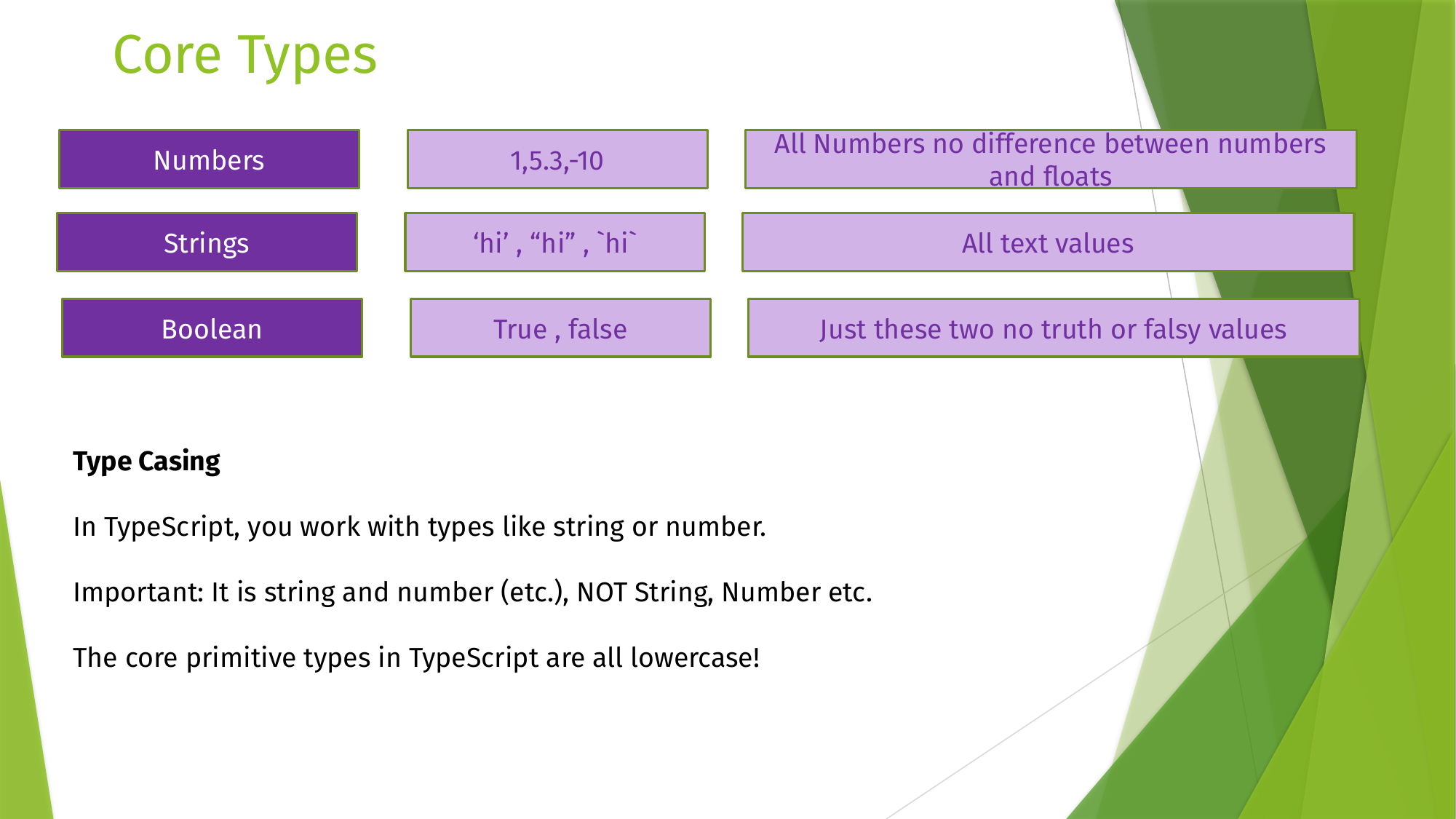

# Core Types
Numbers
1,5.3,-10
All Numbers no difference between numbers and floats
Strings
‘hi’ , “hi” , `hi`
All text values
Boolean
True , false
Just these two no truth or falsy values
Type Casing

In TypeScript, you work with types like string or number.

Important: It is string and number (etc.), NOT String, Number etc.

The core primitive types in TypeScript are all lowercase!